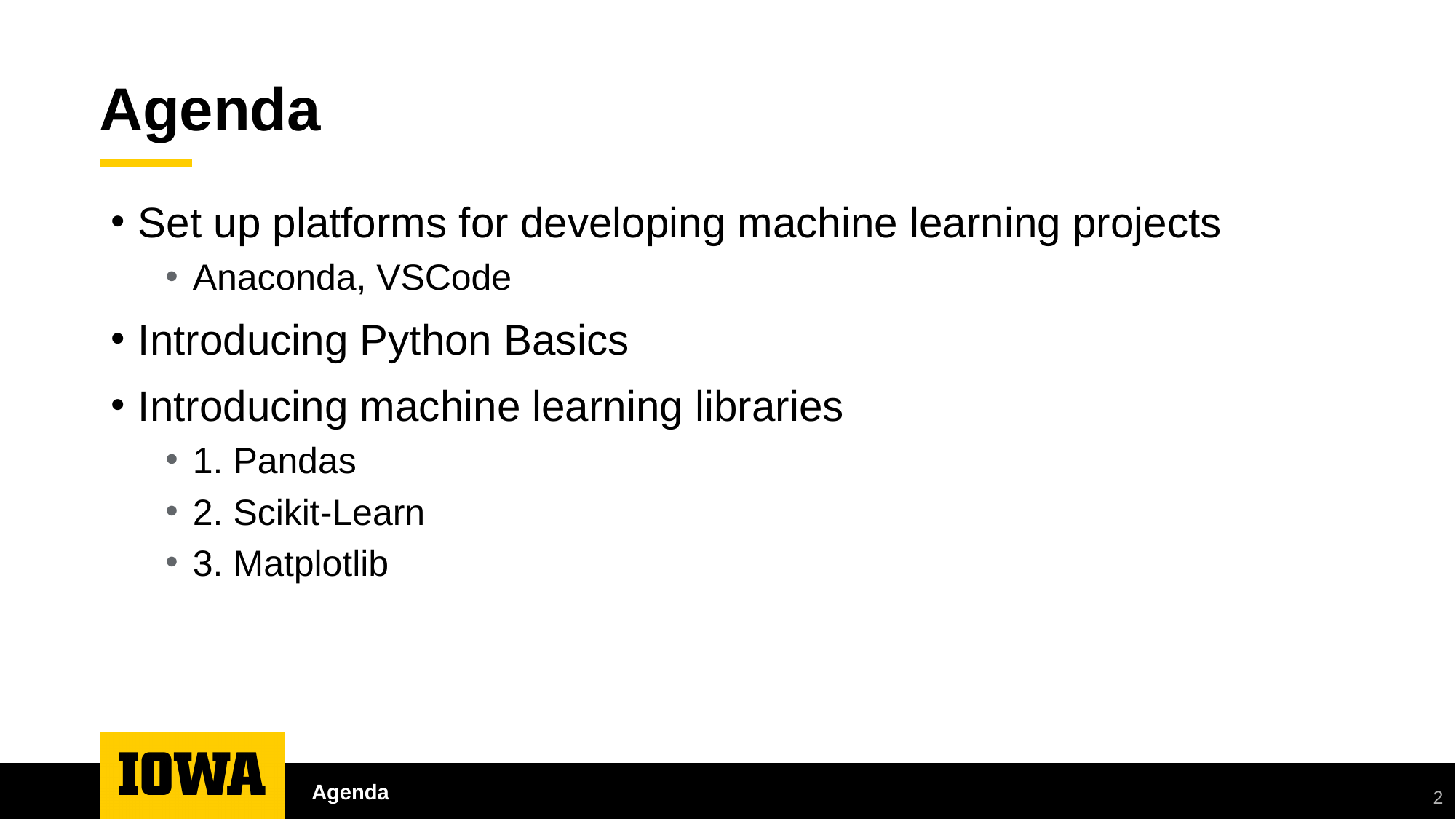

# Agenda
Set up platforms for developing machine learning projects
Anaconda, VSCode
Introducing Python Basics
Introducing machine learning libraries
1. Pandas
2. Scikit-Learn
3. Matplotlib

Agenda
2